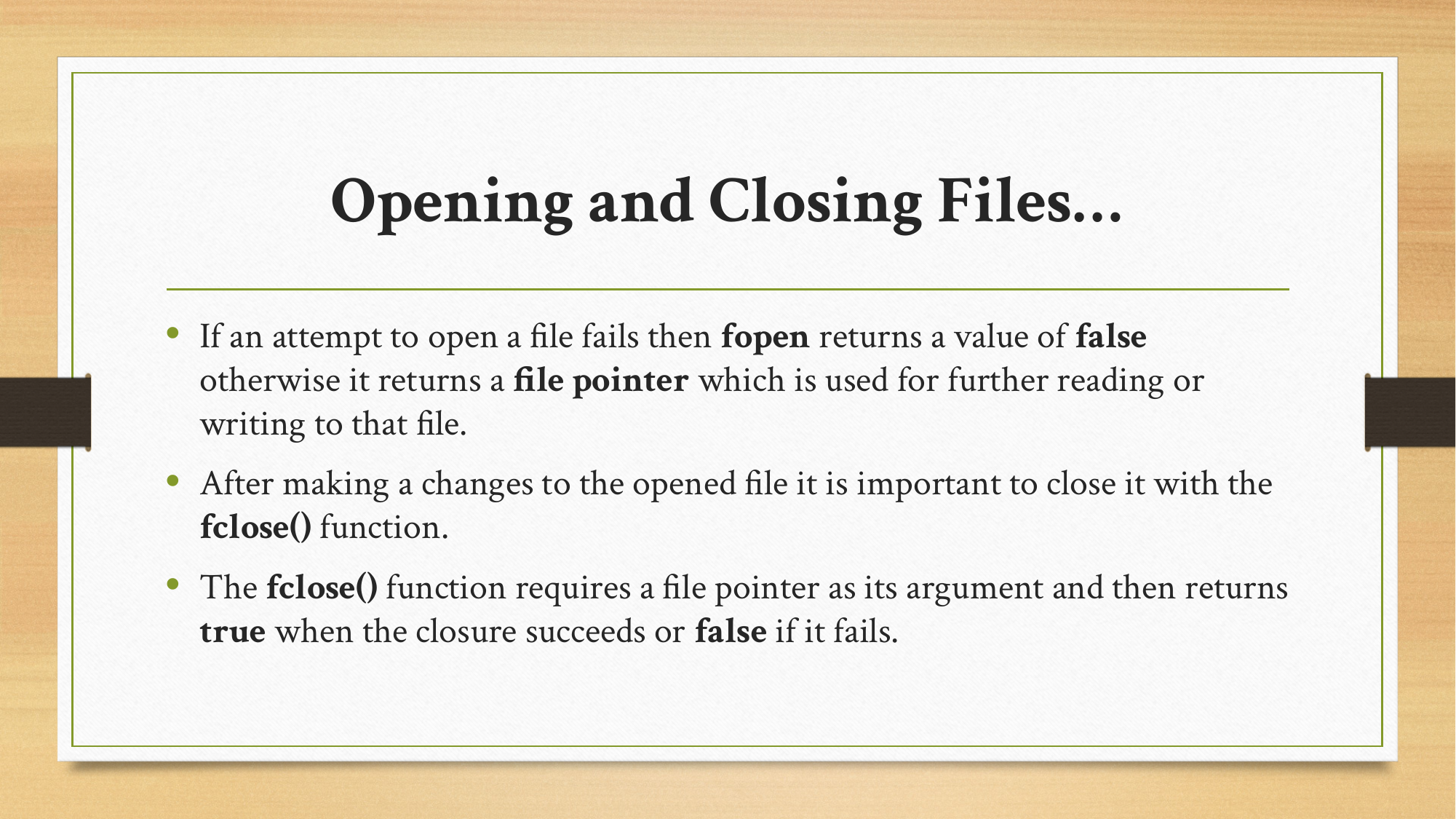

# Opening and Closing Files…
If an attempt to open a file fails then fopen returns a value of false otherwise it returns a file pointer which is used for further reading or writing to that file.
After making a changes to the opened file it is important to close it with the fclose() function.
The fclose() function requires a file pointer as its argument and then returns true when the closure succeeds or false if it fails.